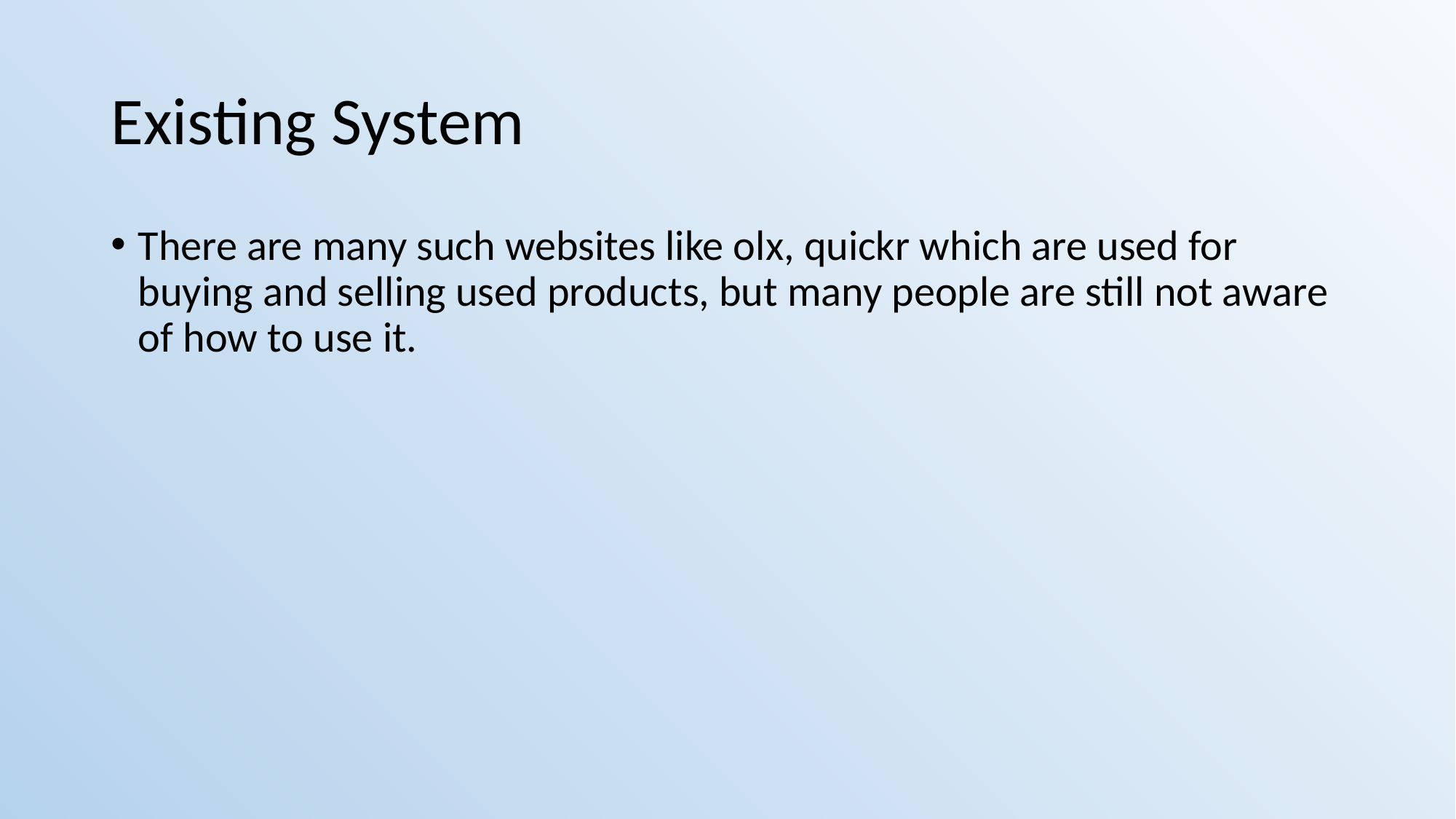

# Existing System
There are many such websites like olx, quickr which are used for buying and selling used products, but many people are still not aware of how to use it.